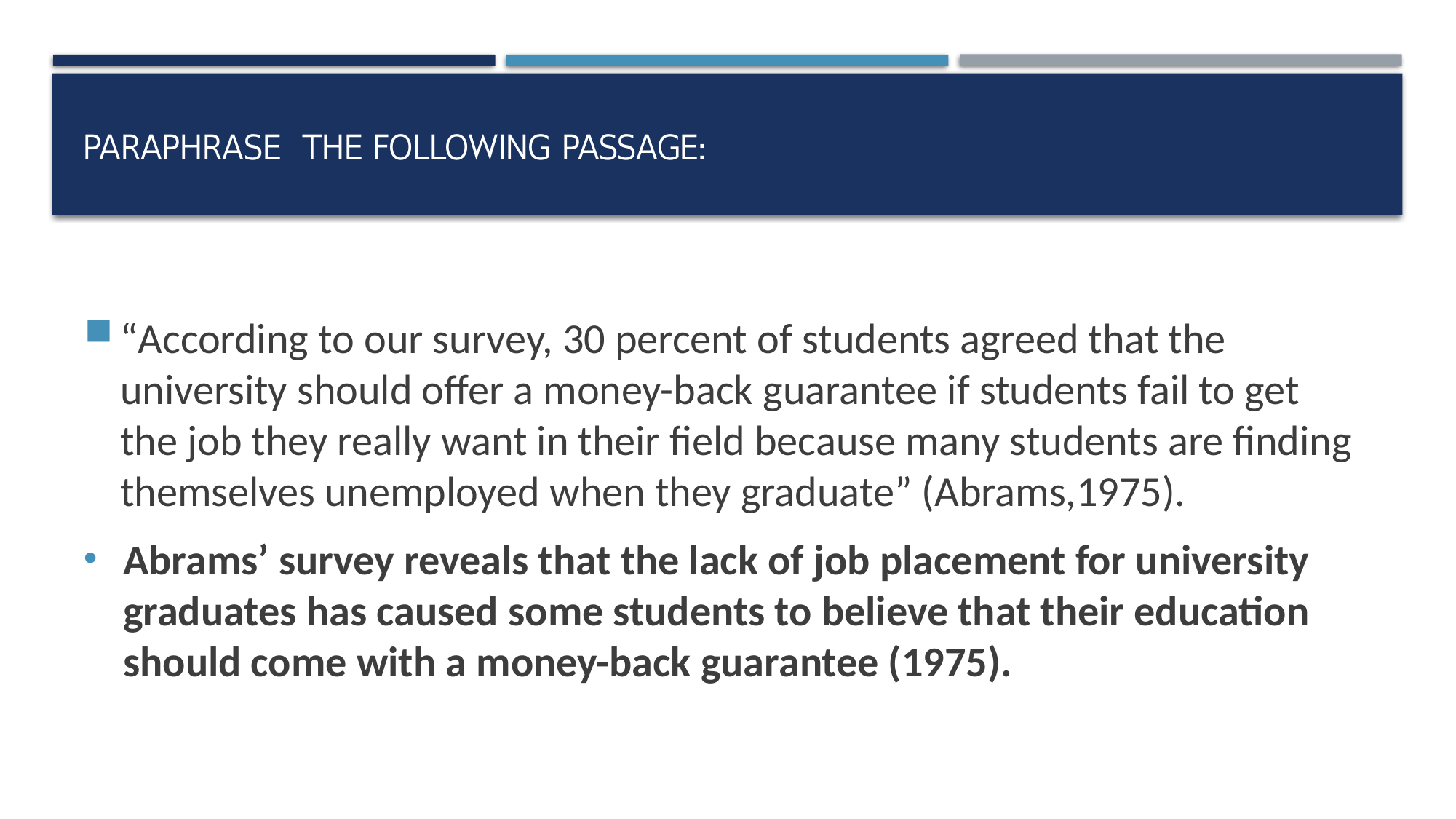

# paraphrase  the following passage:
“According to our survey, 30 percent of students agreed that the university should offer a money-back guarantee if students fail to get the job they really want in their field because many students are finding themselves unemployed when they graduate” (Abrams,1975).
Abrams’ survey reveals that the lack of job placement for university graduates has caused some students to believe that their education should come with a money-back guarantee (1975).